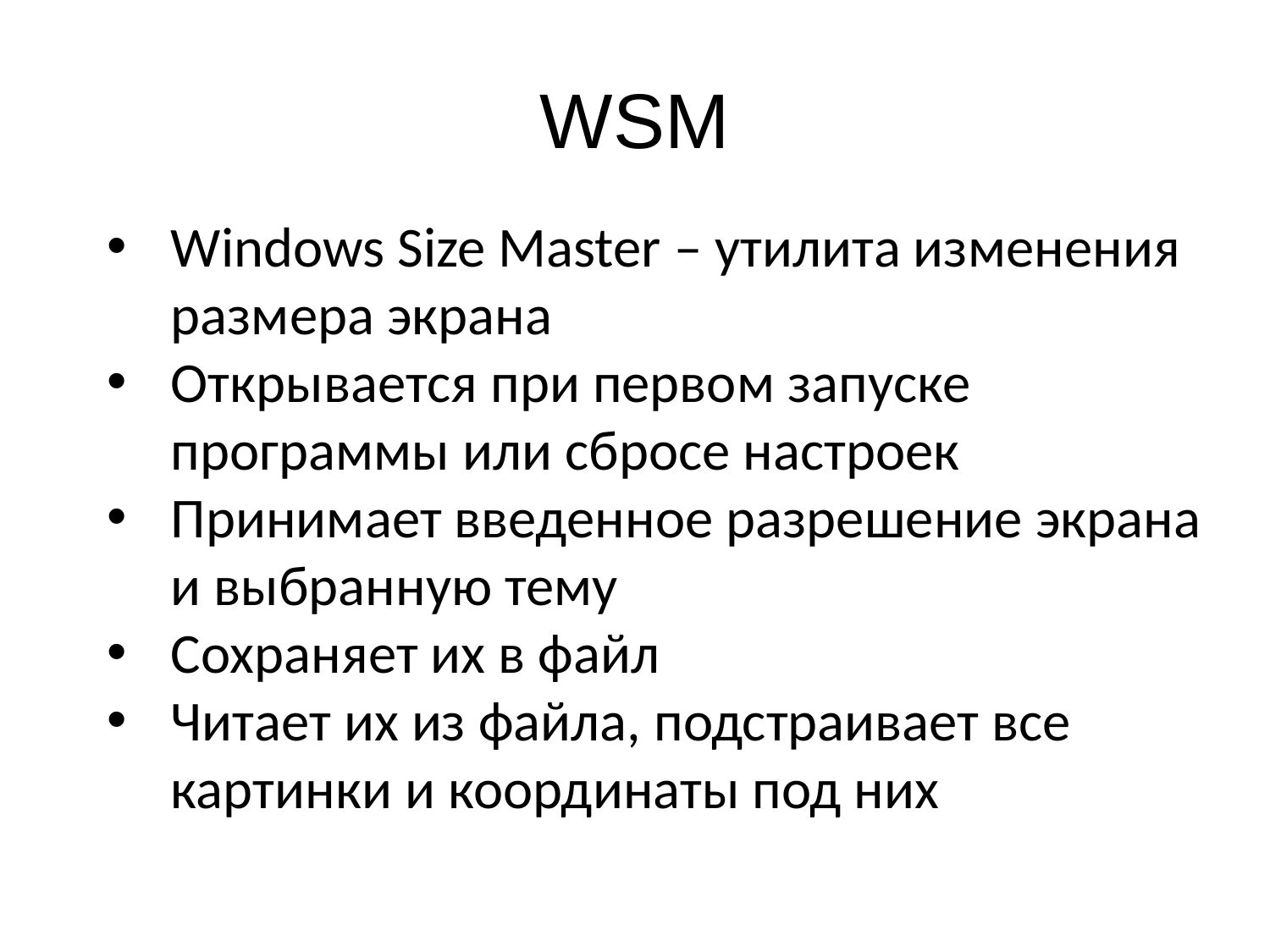

# WSM
Windows Size Master – утилита изменения размера экрана
Открывается при первом запуске программы или сбросе настроек
Принимает введенное разрешение экрана и выбранную тему
Сохраняет их в файл
Читает их из файла, подстраивает все картинки и координаты под них